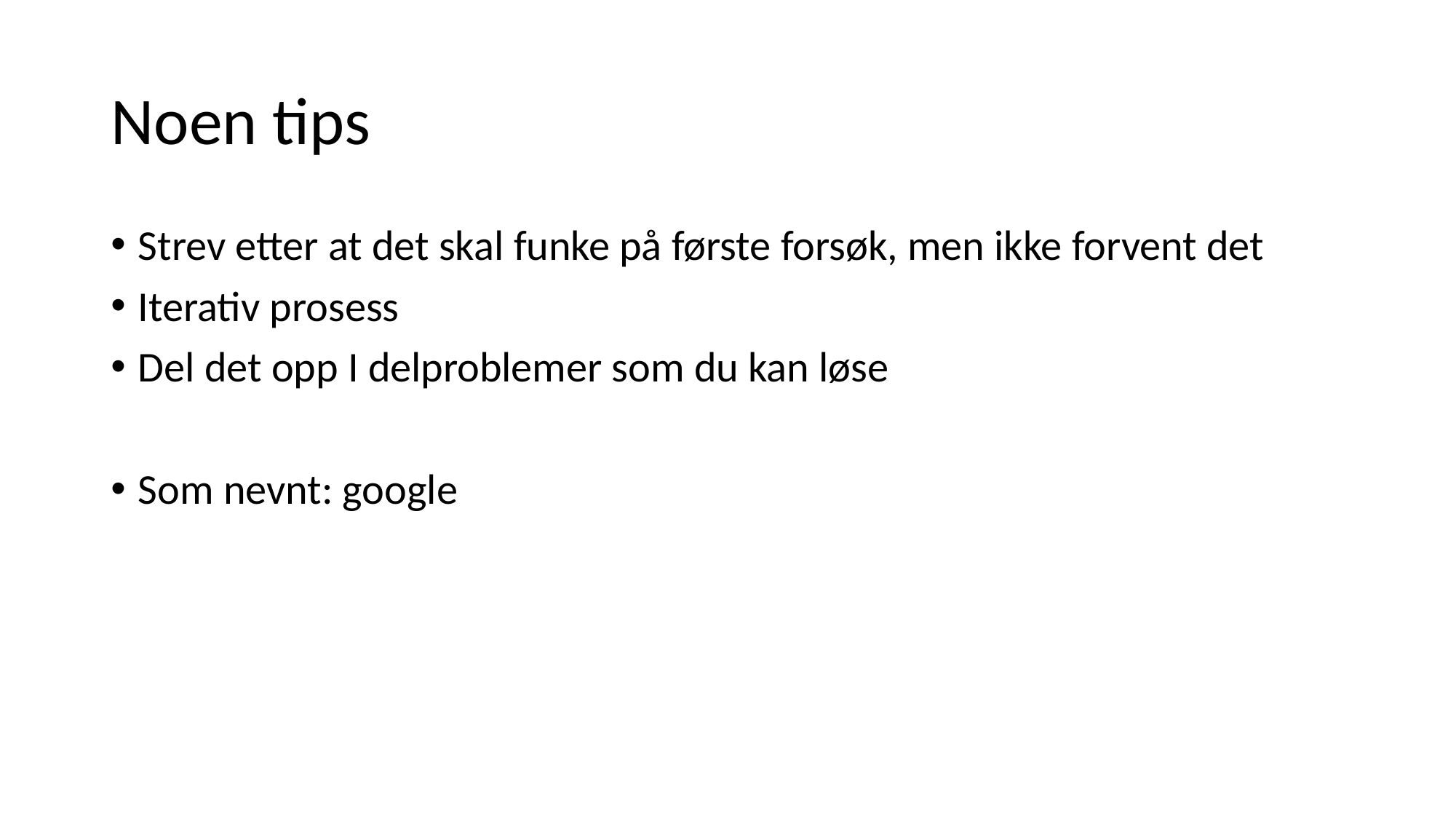

# Noen tips
Strev etter at det skal funke på første forsøk, men ikke forvent det
Iterativ prosess
Del det opp I delproblemer som du kan løse

Som nevnt: google